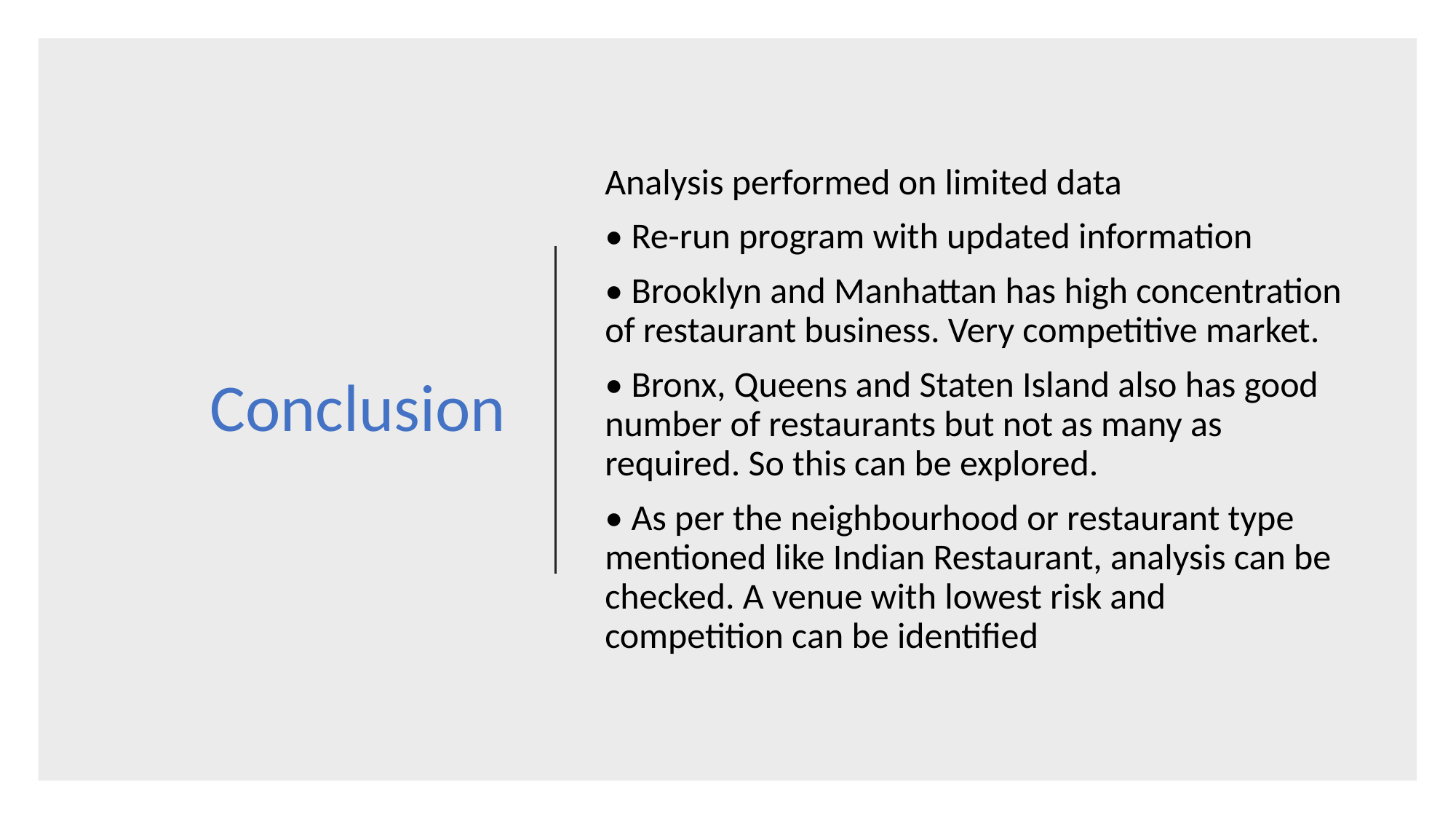

# Conclusion
Analysis performed on limited data
• Re-run program with updated information
• Brooklyn and Manhattan has high concentration of restaurant business. Very competitive market.
• Bronx, Queens and Staten Island also has good number of restaurants but not as many as required. So this can be explored.
• As per the neighbourhood or restaurant type mentioned like Indian Restaurant, analysis can be checked. A venue with lowest risk and competition can be identified